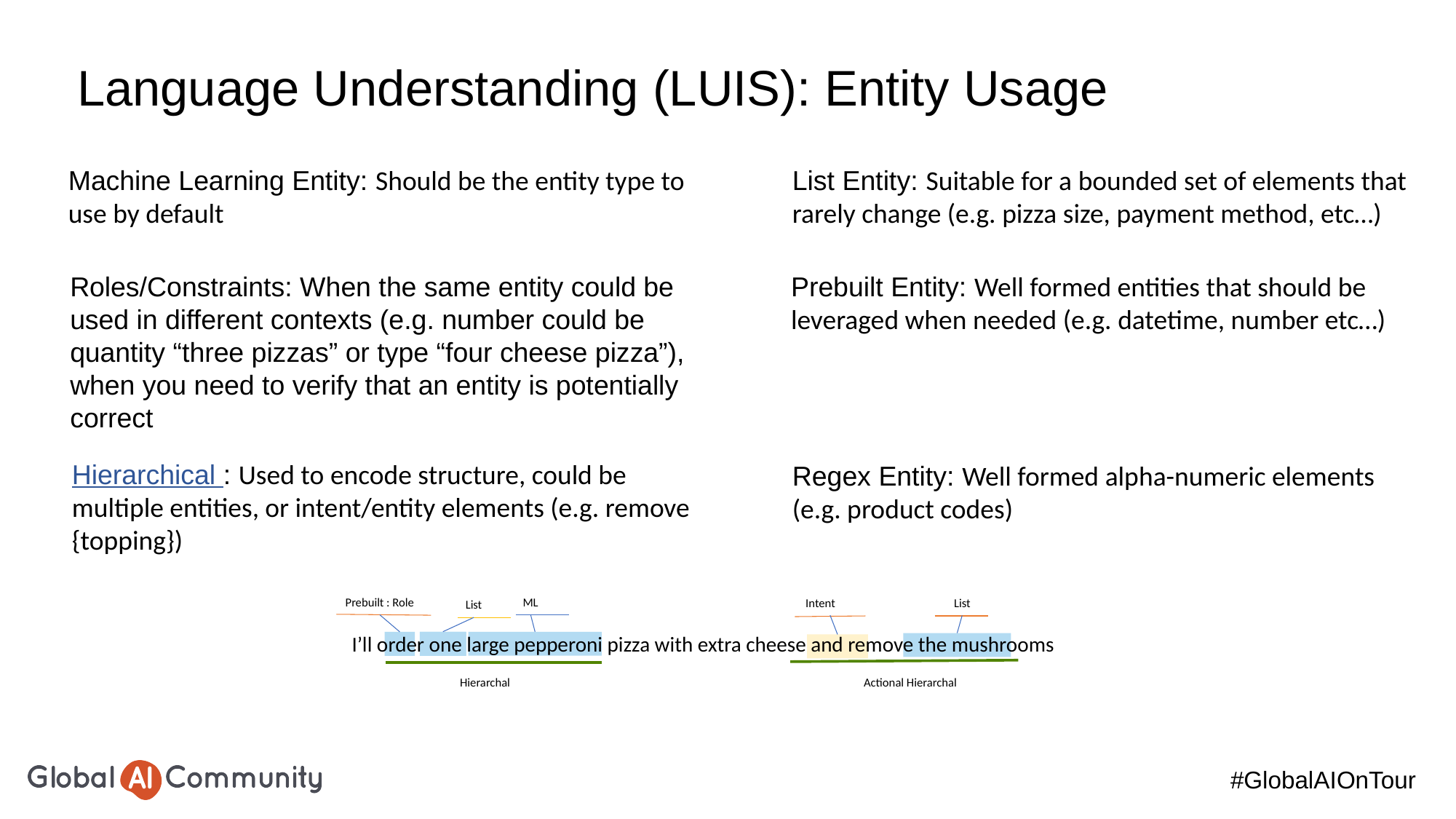

# Language Understanding (LUIS): Entity Usage
Machine Learning Entity: Should be the entity type to use by default
List Entity: Suitable for a bounded set of elements that rarely change (e.g. pizza size, payment method, etc…)
Prebuilt Entity: Well formed entities that should be leveraged when needed (e.g. datetime, number etc…)
Roles/Constraints: When the same entity could be used in different contexts (e.g. number could be quantity “three pizzas” or type “four cheese pizza”), when you need to verify that an entity is potentially correct
Hierarchical : Used to encode structure, could be multiple entities, or intent/entity elements (e.g. remove {topping})
Regex Entity: Well formed alpha-numeric elements (e.g. product codes)
ML

Prebuilt : Role

Intent

Actional Hierarchal
List

List

I’ll order one large pepperoni pizza with extra cheese and remove the mushrooms

Hierarchal